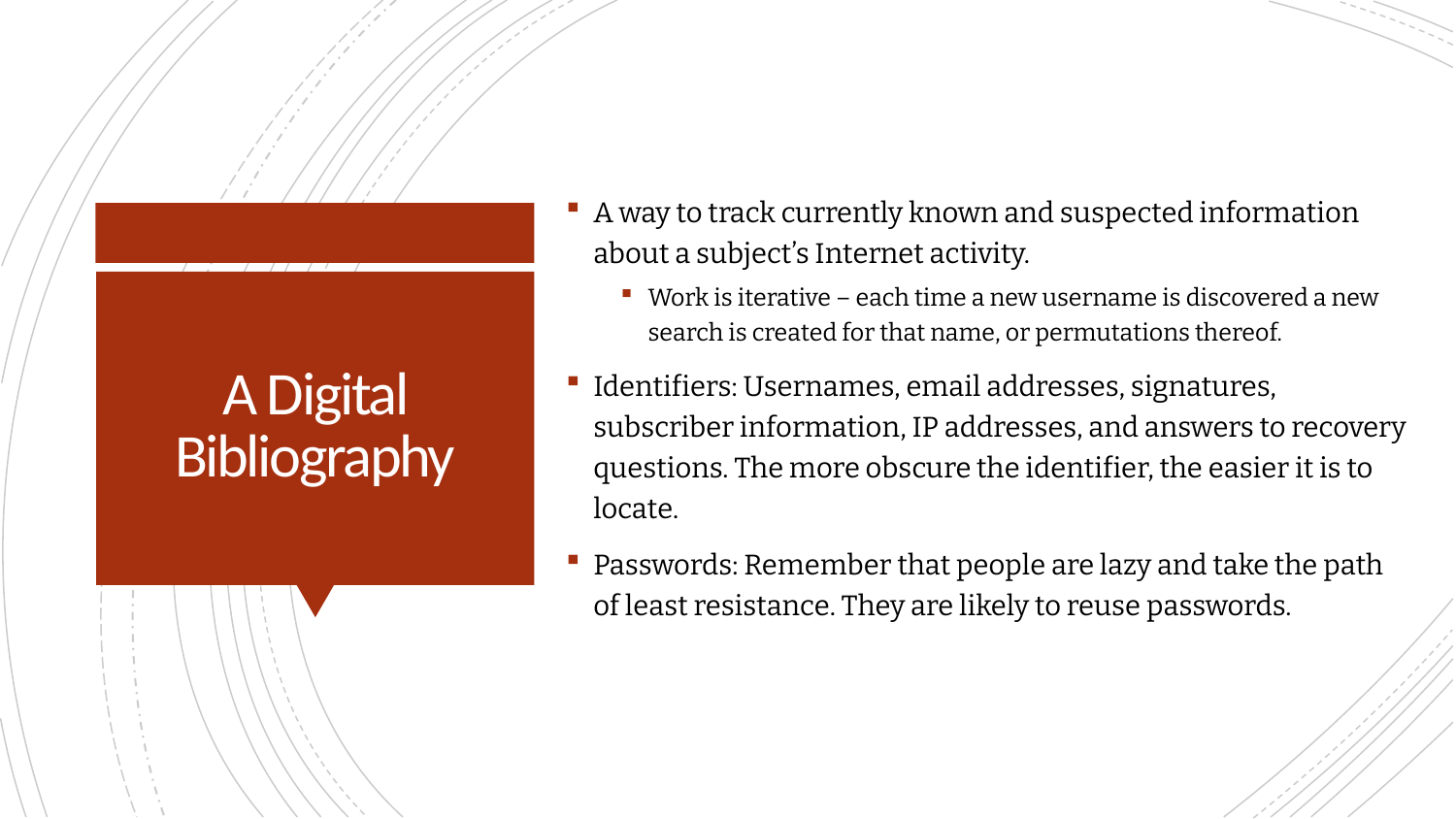

A way to track currently known and suspected information about a subject’s Internet activity.
Work is iterative – each time a new username is discovered a new search is created for that name, or permutations thereof.
Identifiers: Usernames, email addresses, signatures, subscriber information, IP addresses, and answers to recovery questions. The more obscure the identifier, the easier it is to locate.
Passwords: Remember that people are lazy and take the path of least resistance. They are likely to reuse passwords.
# A Digital Bibliography